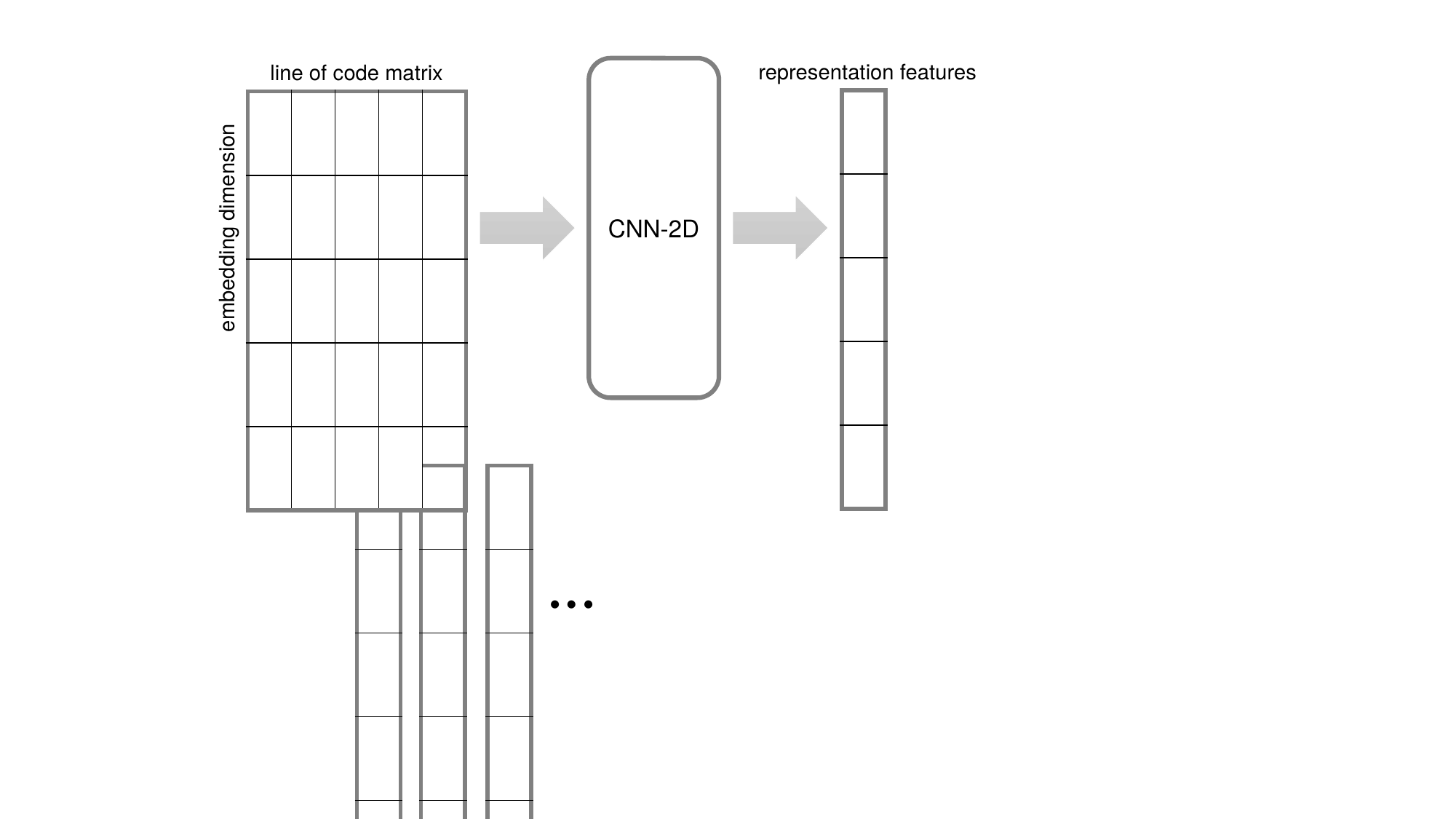

representation features
line of code matrix
CNN-2D
|  |
| --- |
|  |
|  |
|  |
|  |
|  |  |  |  |  |
| --- | --- | --- | --- | --- |
|  |  |  |  |  |
|  |  |  |  |  |
|  |  |  |  |  |
|  |  |  |  |  |

embedding dimension
|  |
| --- |
|  |
|  |
|  |
|  |
|  |
| --- |
|  |
|  |
|  |
|  |
|  |
| --- |
|  |
|  |
|  |
|  |
…